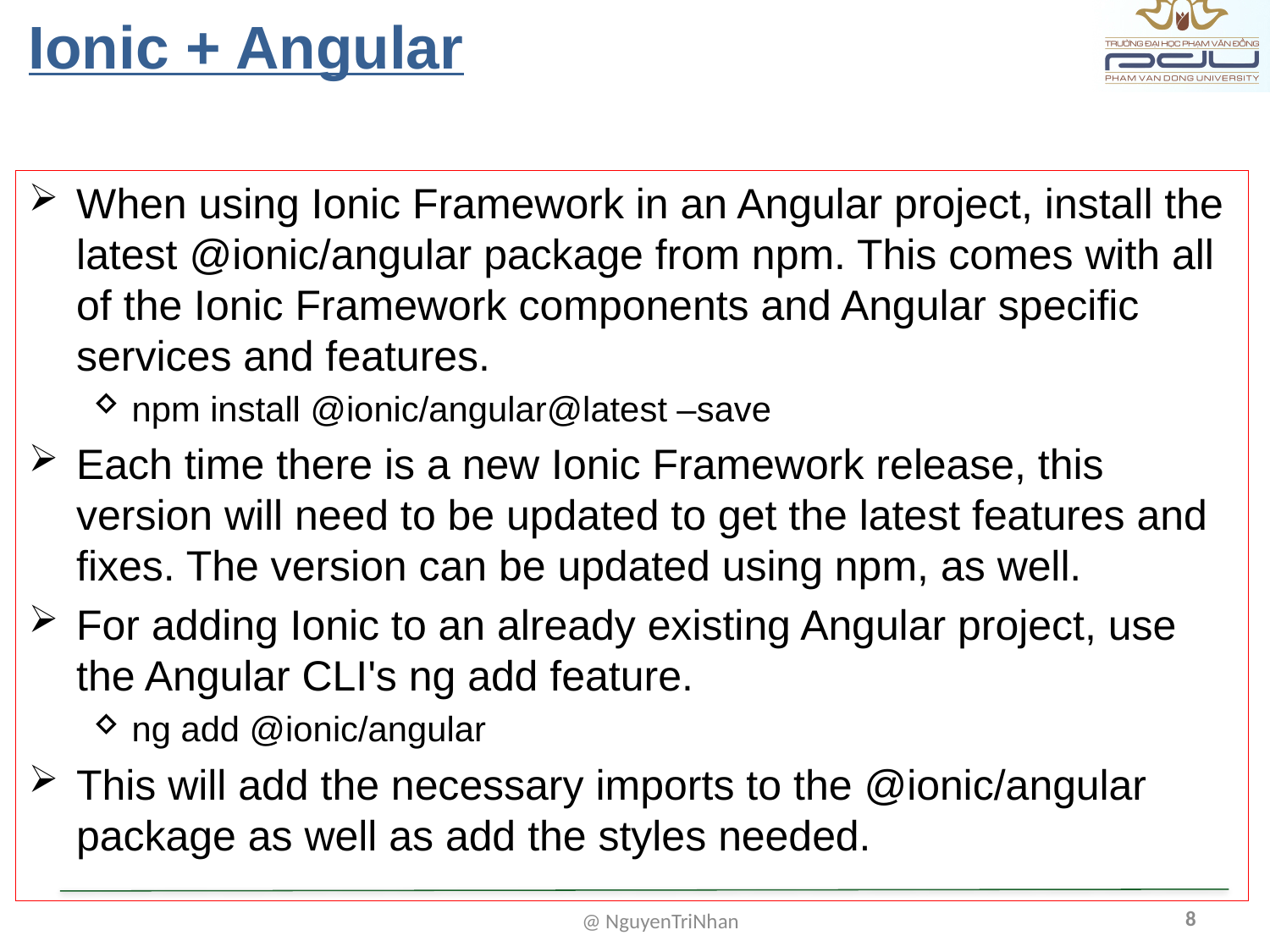

# Ionic + Angular
When using Ionic Framework in an Angular project, install the latest @ionic/angular package from npm. This comes with all of the Ionic Framework components and Angular specific services and features.
npm install @ionic/angular@latest –save
Each time there is a new Ionic Framework release, this version will need to be updated to get the latest features and fixes. The version can be updated using npm, as well.
For adding Ionic to an already existing Angular project, use the Angular CLI's ng add feature.
ng add @ionic/angular
This will add the necessary imports to the @ionic/angular package as well as add the styles needed.

8
@ NguyenTriNhan